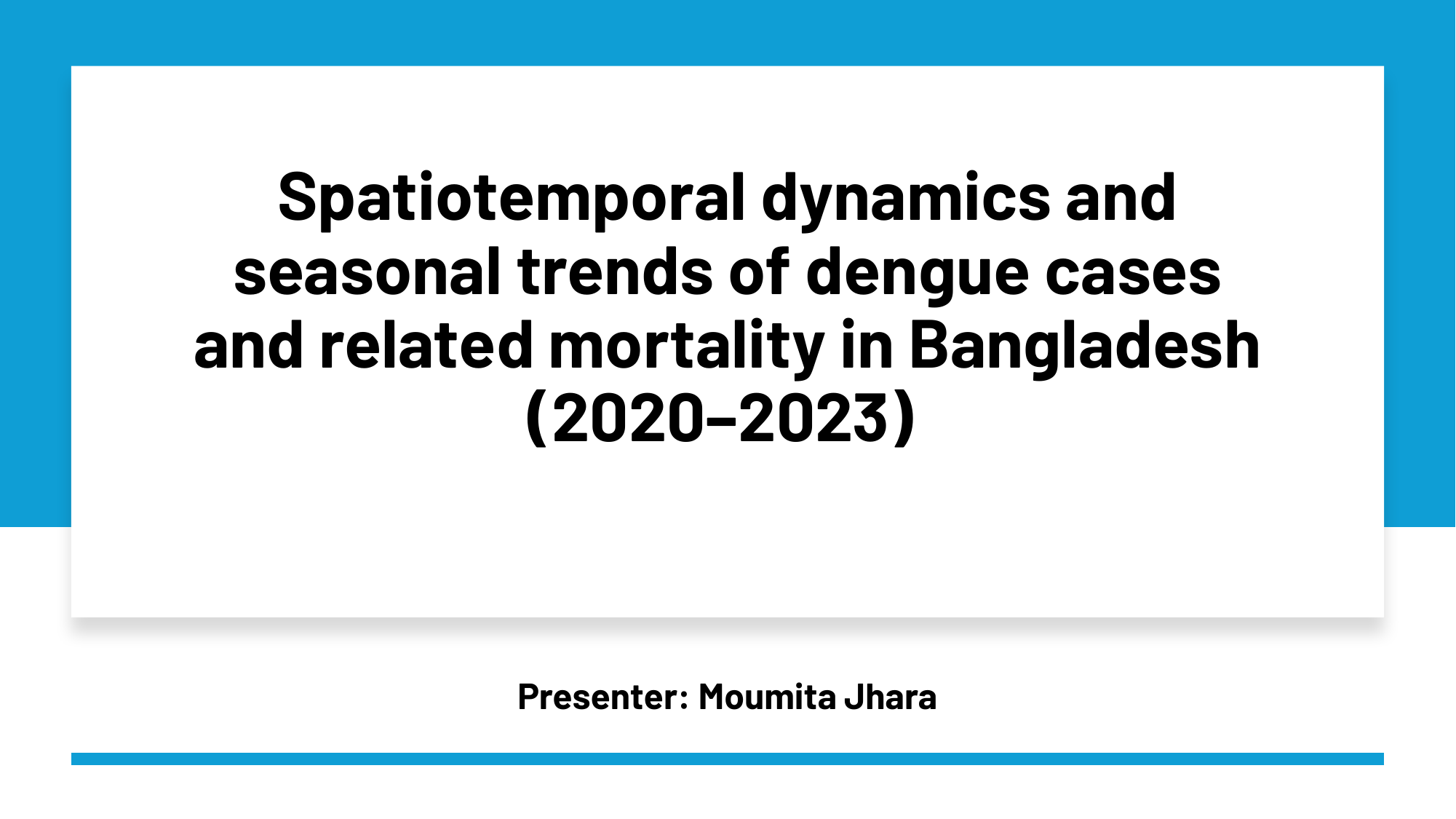

# Spatiotemporal dynamics and seasonal trends of dengue cases and related mortality in Bangladesh (2020–2023)
Presenter: Moumita Jhara